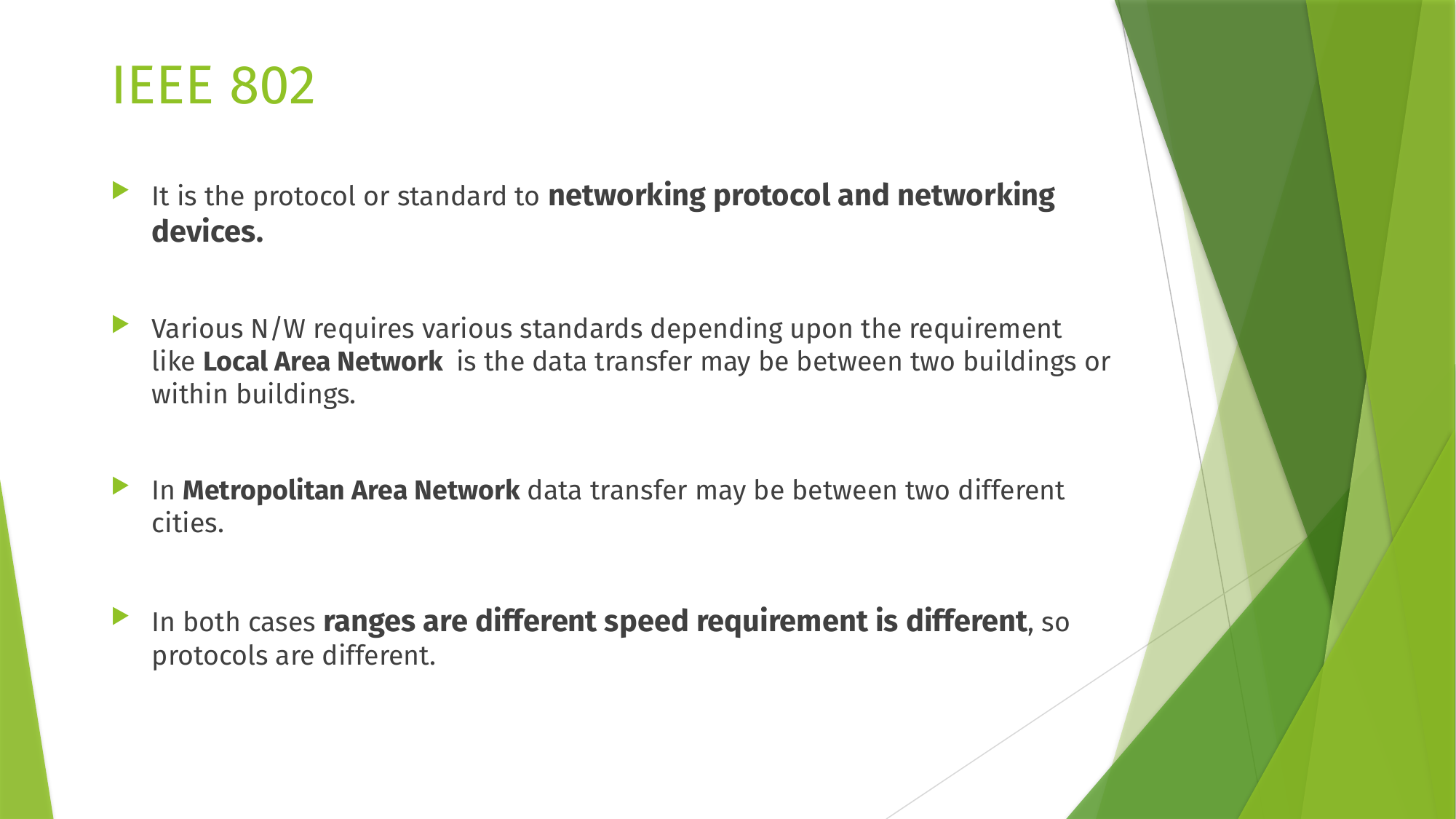

# IEEE 802
It is the protocol or standard to networking protocol and networking devices.

Various N/W requires various standards depending upon the requirement like Local Area Network  is the data transfer may be between two buildings or within buildings.

In Metropolitan Area Network data transfer may be between two different cities.

In both cases ranges are different speed requirement is different, so protocols are different.